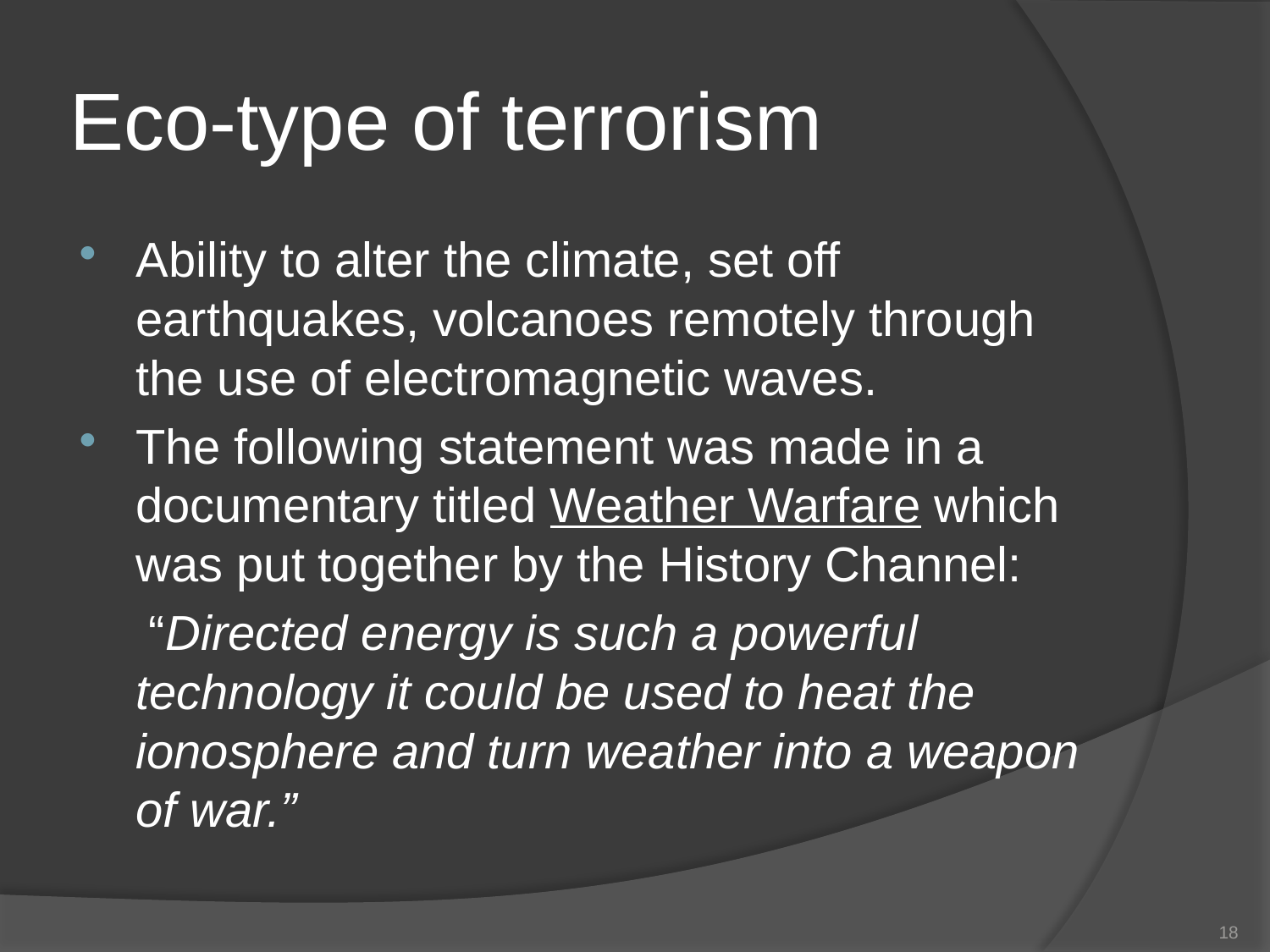

# Eco-type of terrorism
Ability to alter the climate, set off earthquakes, volcanoes remotely through the use of electromagnetic waves.
The following statement was made in a documentary titled Weather Warfare which was put together by the History Channel:
     “Directed energy is such a powerful technology it could be used to heat the ionosphere and turn weather into a weapon of war.”

18